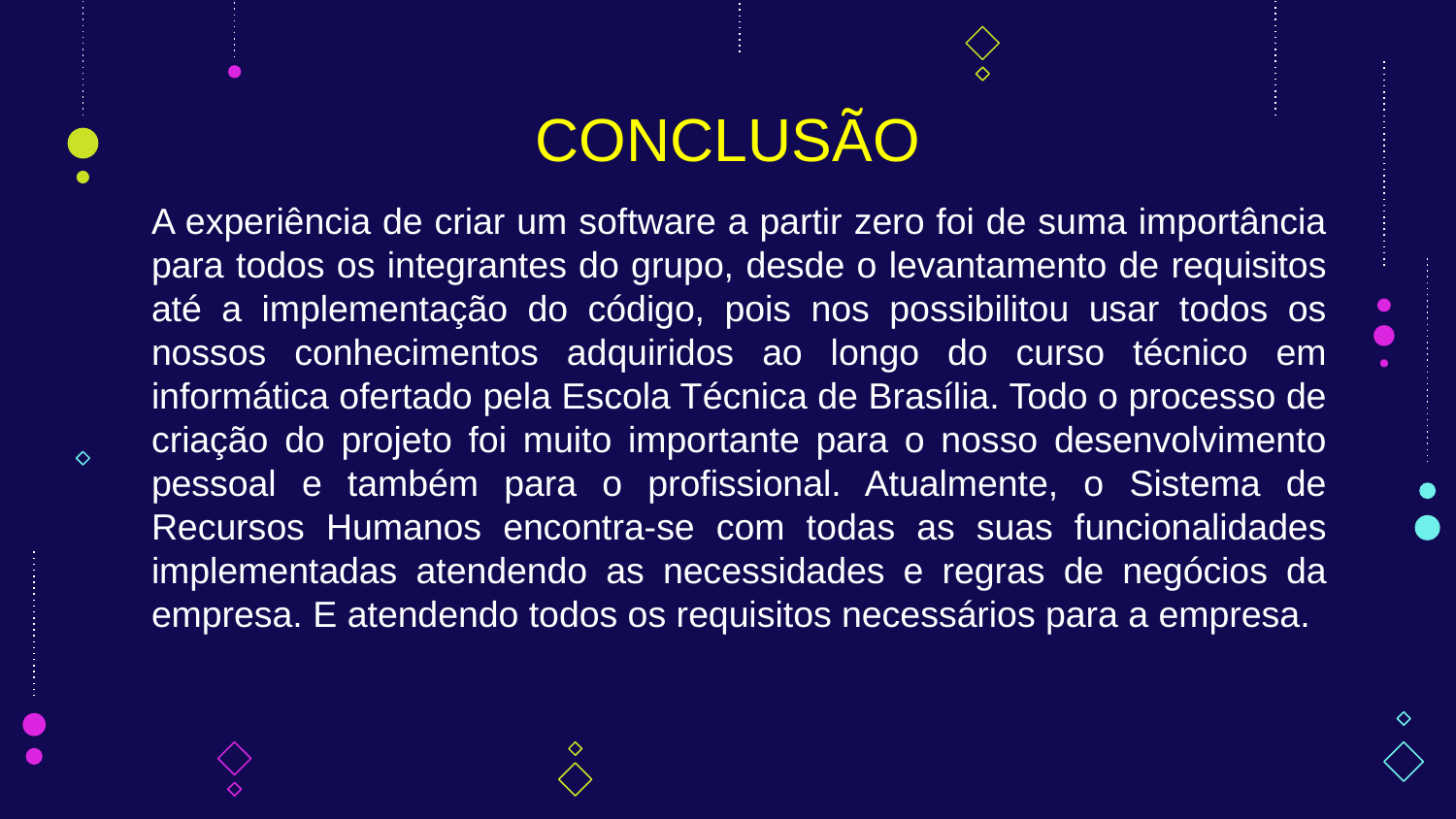

# CONCLUSÃO
A experiência de criar um software a partir zero foi de suma importância para todos os integrantes do grupo, desde o levantamento de requisitos até a implementação do código, pois nos possibilitou usar todos os nossos conhecimentos adquiridos ao longo do curso técnico em informática ofertado pela Escola Técnica de Brasília. Todo o processo de criação do projeto foi muito importante para o nosso desenvolvimento pessoal e também para o profissional. Atualmente, o Sistema de Recursos Humanos encontra-se com todas as suas funcionalidades implementadas atendendo as necessidades e regras de negócios da empresa. E atendendo todos os requisitos necessários para a empresa.